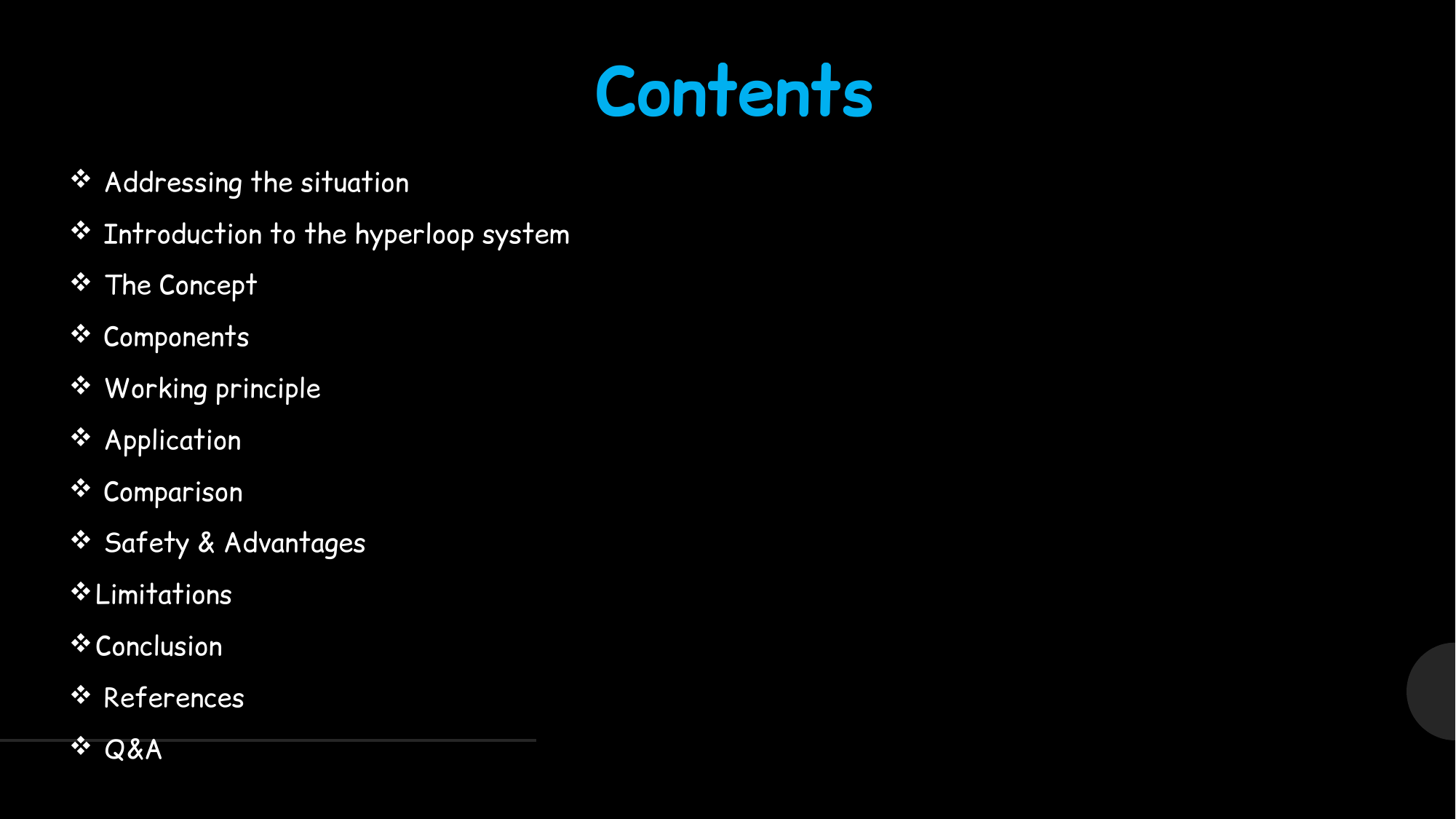

Contents
 Addressing the situation
 Introduction to the hyperloop system
 The Concept
 Components
 Working principle
 Application
 Comparison
 Safety & Advantages
Limitations
Conclusion
 References
 Q&A